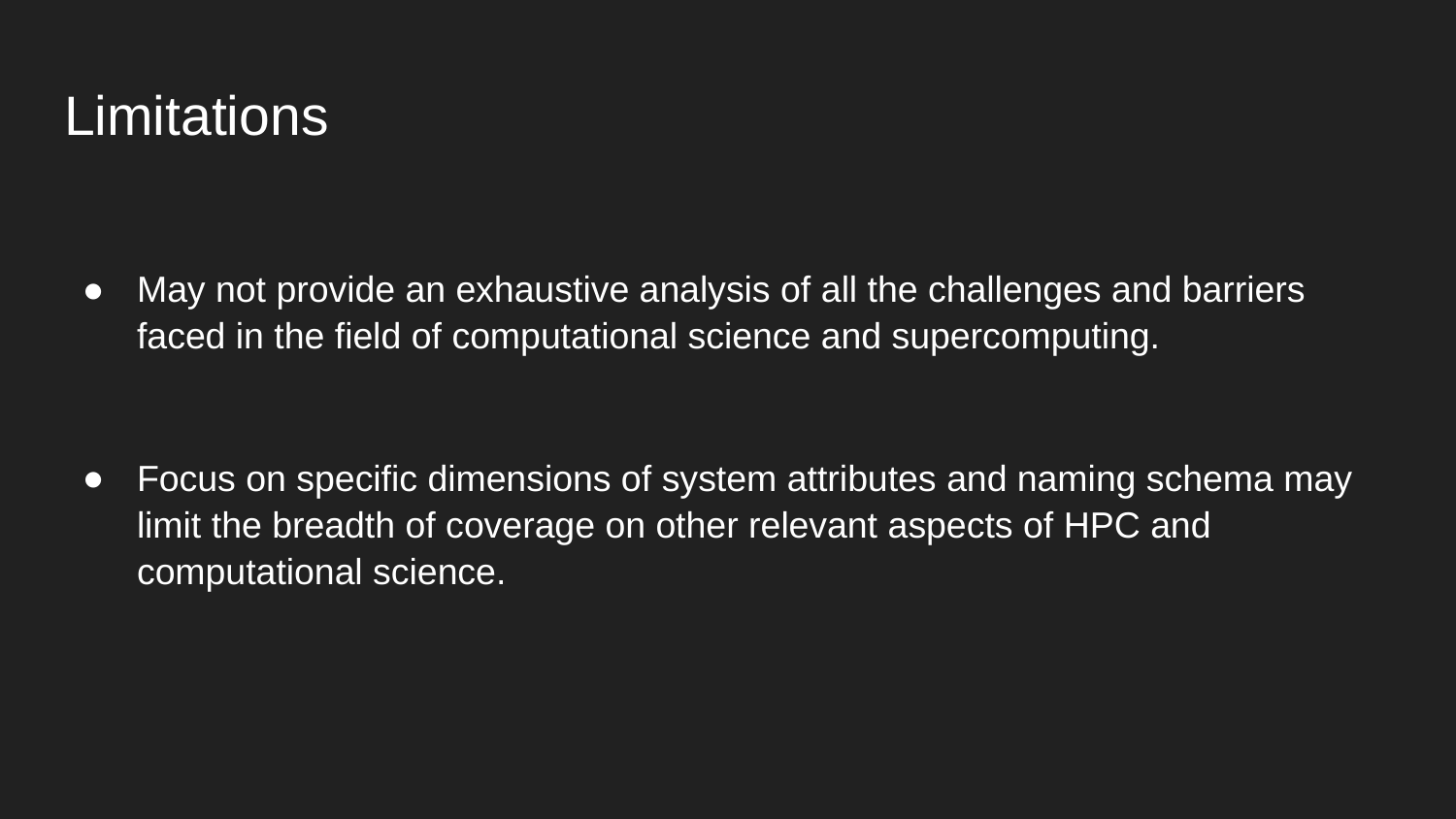

# Limitations

May not provide an exhaustive analysis of all the challenges and barriers faced in the field of computational science and supercomputing.

Focus on specific dimensions of system attributes and naming schema may limit the breadth of coverage on other relevant aspects of HPC and computational science.